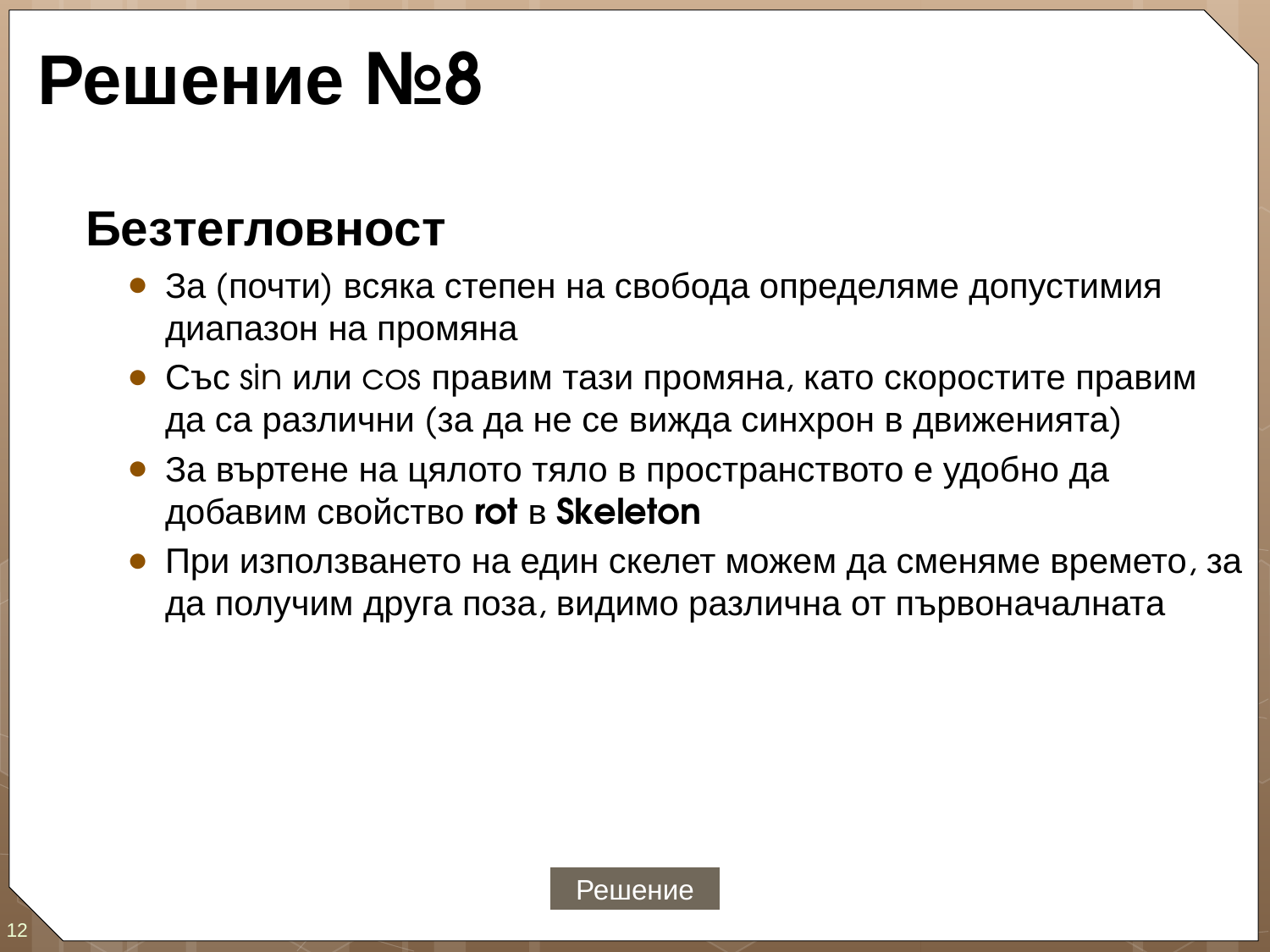

# Решение №8
Безтегловност
За (почти) всяка степен на свобода определяме допустимия диапазон на промяна
Със sin или cos правим тази промяна, като скоростите правим да са различни (за да не се вижда синхрон в движенията)
За въртене на цялото тяло в пространството е удобно да добавим свойство rot в Skeleton
При използването на един скелет можем да сменяме времето, за да получим друга поза, видимо различна от първоначалната
Решение